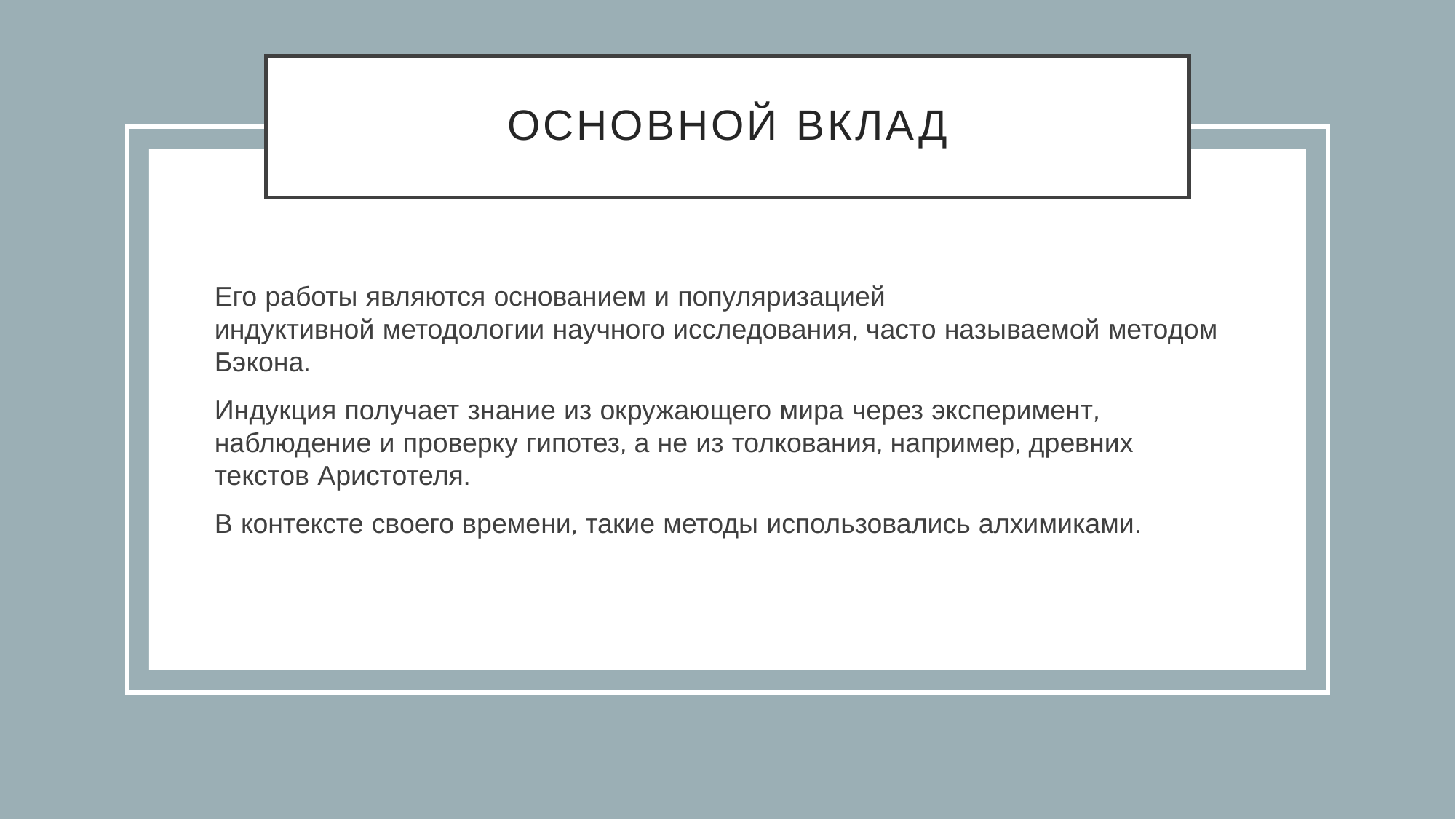

# Основной вклад

Его работы являются основанием и популяризацией индуктивной методологии научного исследования, часто называемой методом Бэкона.
Индукция получает знание из окружающего мира через эксперимент, наблюдение и проверку гипотез, а не из толкования, например, древних текстов Аристотеля.
В контексте своего времени, такие методы использовались алхимиками.